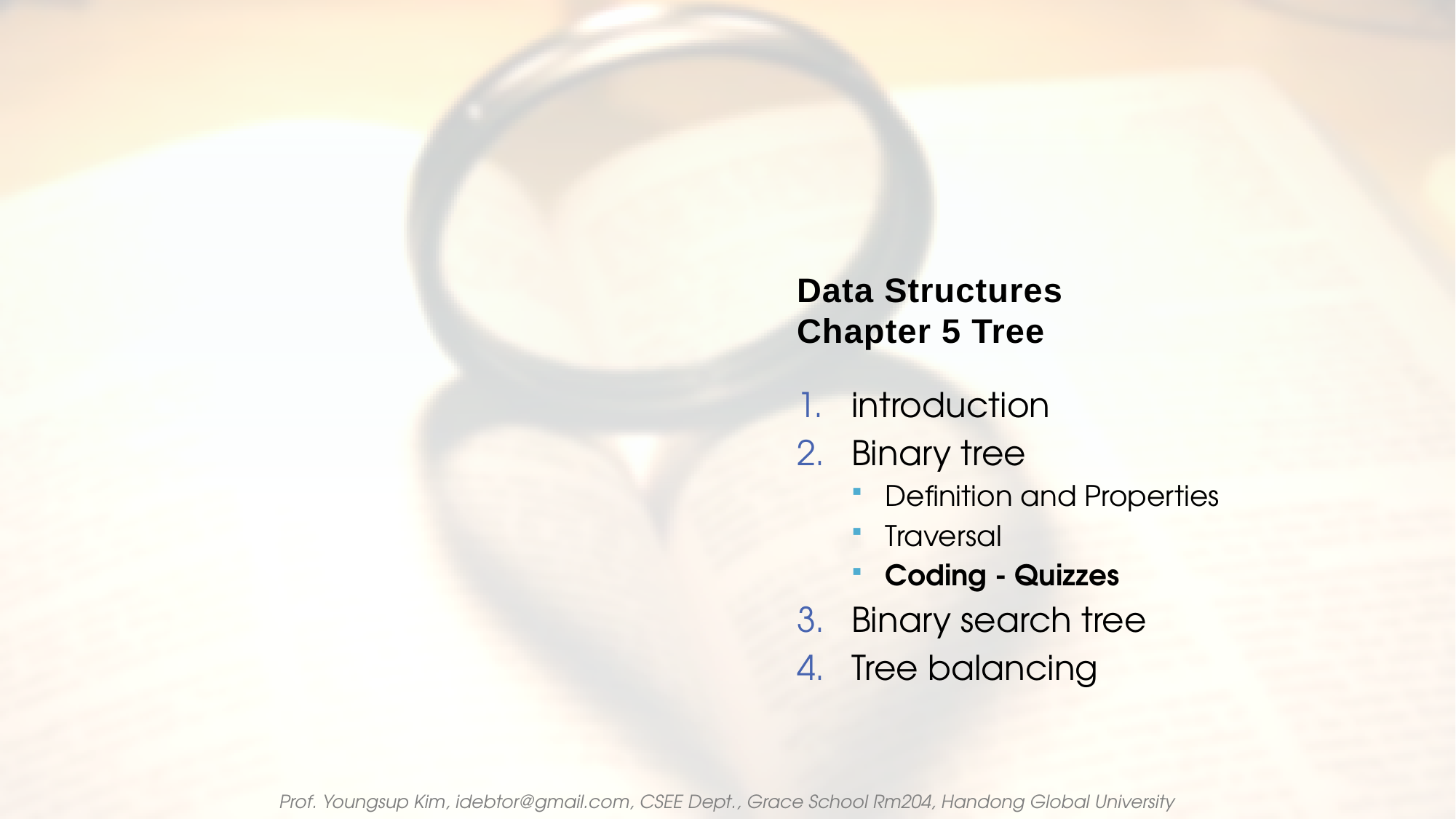

# Data Structures Chapter 5 Tree
introduction
Binary tree
Definition and Properties
Traversal
Coding - Quizzes
Binary search tree
Tree balancing